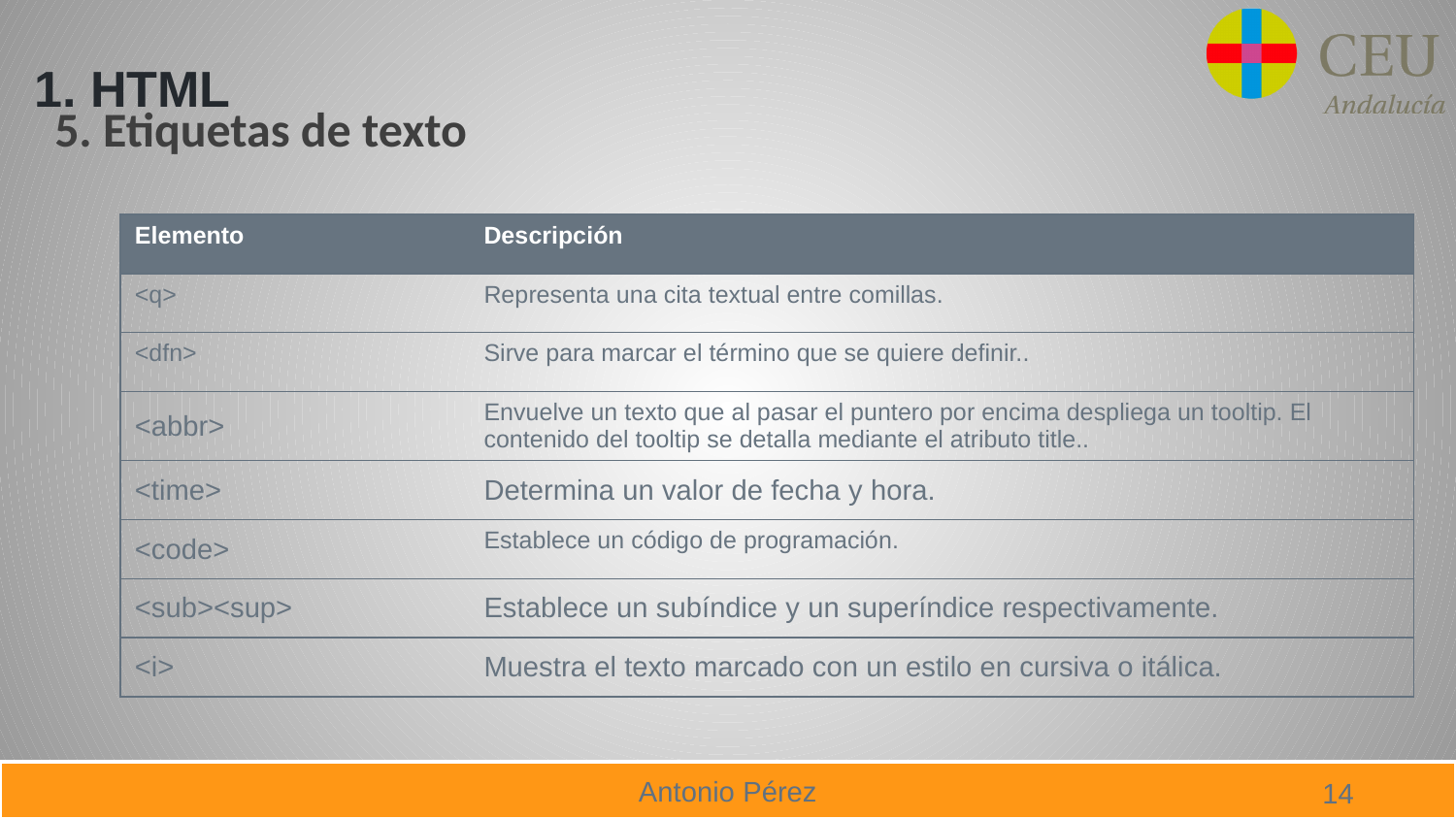

# 1. HTML
5. Etiquetas de texto

| Elemento | Descripción |
| --- | --- |
| <q> | Representa una cita textual entre comillas. |
| <dfn> | Sirve para marcar el término que se quiere definir.. |
| <abbr> | Envuelve un texto que al pasar el puntero por encima despliega un tooltip. El contenido del tooltip se detalla mediante el atributo title.. |
| <time> | Determina un valor de fecha y hora. |
| <code> | Establece un código de programación. |
| <sub><sup> | Establece un subíndice y un superíndice respectivamente. |
| <i> | Muestra el texto marcado con un estilo en cursiva o itálica. |